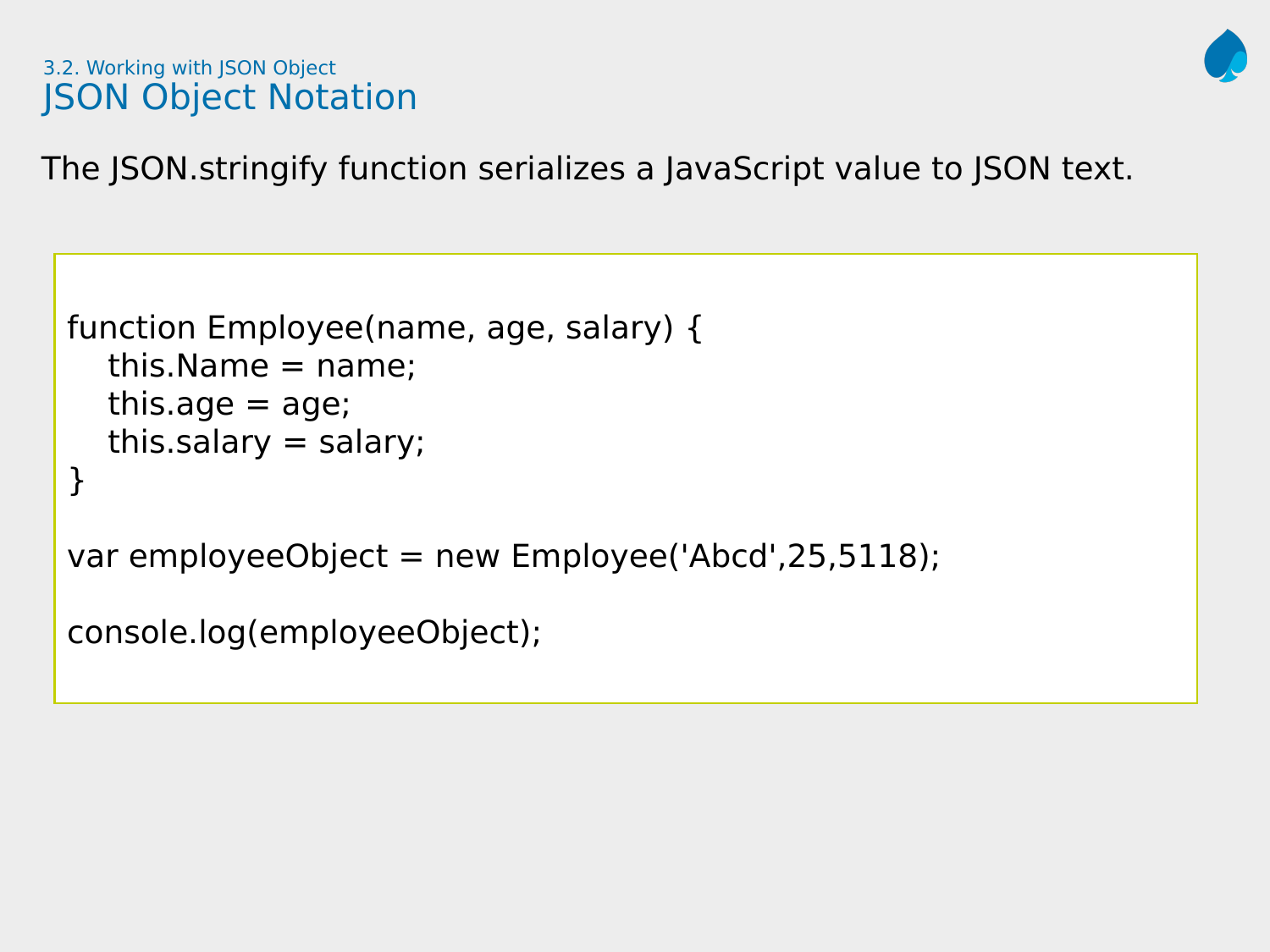

# 3.2. Working with JSON Object JSON Object Notation
The JSON.stringify function serializes a JavaScript value to JSON text.

function Employee(name, age, salary) {
    this.Name = name;
    this.age = age;
    this.salary = salary;
}

var employeeObject = new Employee('Abcd',25,5118);

console.log(employeeObject);